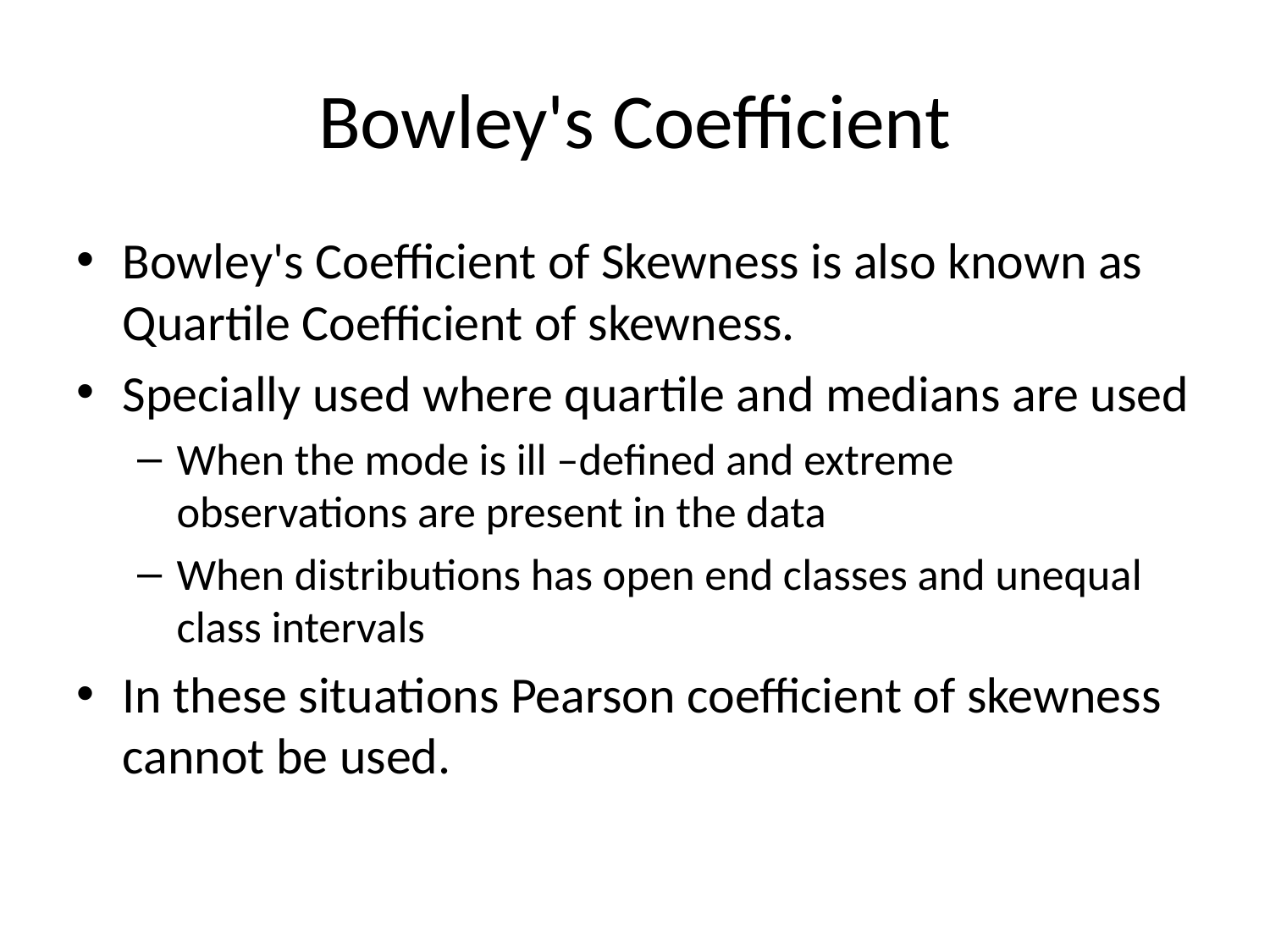

# Bowley's Coefficient
Bowley's Coefficient of Skewness is also known as Quartile Coefficient of skewness.
Specially used where quartile and medians are used
When the mode is ill –defined and extreme observations are present in the data
When distributions has open end classes and unequal class intervals
In these situations Pearson coefficient of skewness cannot be used.